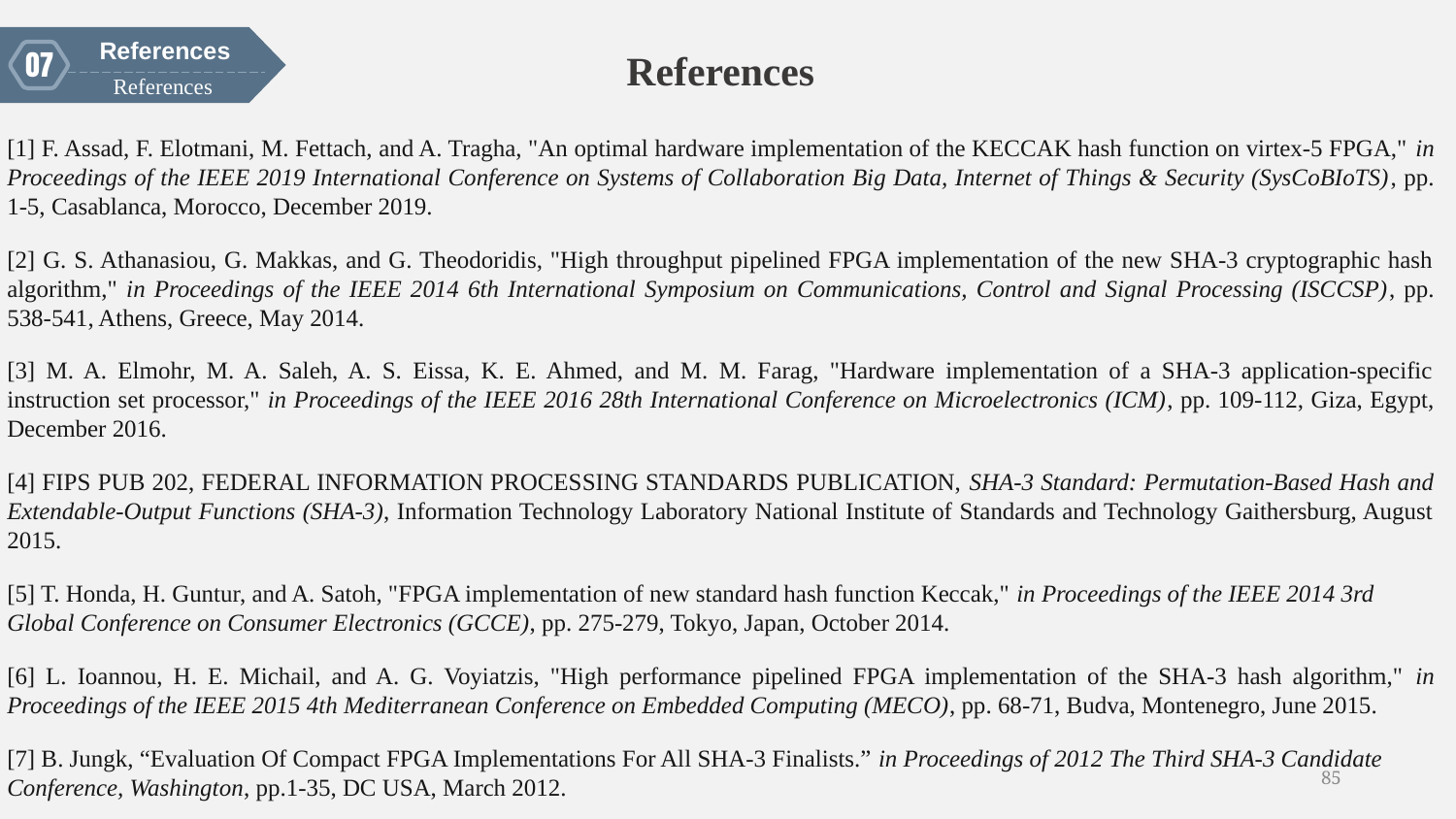

References

07
References
References
[1] F. Assad, F. Elotmani, M. Fettach, and A. Tragha, "An optimal hardware implementation of the KECCAK hash function on virtex-5 FPGA," in Proceedings of the IEEE 2019 International Conference on Systems of Collaboration Big Data, Internet of Things & Security (SysCoBIoTS), pp. 1-5, Casablanca, Morocco, December 2019.
[2] G. S. Athanasiou, G. Makkas, and G. Theodoridis, "High throughput pipelined FPGA implementation of the new SHA-3 cryptographic hash algorithm," in Proceedings of the IEEE 2014 6th International Symposium on Communications, Control and Signal Processing (ISCCSP), pp. 538-541, Athens, Greece, May 2014.
[3] M. A. Elmohr, M. A. Saleh, A. S. Eissa, K. E. Ahmed, and M. M. Farag, "Hardware implementation of a SHA-3 application-specific instruction set processor," in Proceedings of the IEEE 2016 28th International Conference on Microelectronics (ICM), pp. 109-112, Giza, Egypt, December 2016.
[4] FIPS PUB 202, FEDERAL INFORMATION PROCESSING STANDARDS PUBLICATION, SHA-3 Standard: Permutation-Based Hash and Extendable-Output Functions (SHA-3), Information Technology Laboratory National Institute of Standards and Technology Gaithersburg, August 2015.
[5] T. Honda, H. Guntur, and A. Satoh, "FPGA implementation of new standard hash function Keccak," in Proceedings of the IEEE 2014 3rd Global Conference on Consumer Electronics (GCCE), pp. 275-279, Tokyo, Japan, October 2014.
[6] L. Ioannou, H. E. Michail, and A. G. Voyiatzis, "High performance pipelined FPGA implementation of the SHA-3 hash algorithm," in Proceedings of the IEEE 2015 4th Mediterranean Conference on Embedded Computing (MECO), pp. 68-71, Budva, Montenegro, June 2015.
[7] B. Jungk, “Evaluation Of Compact FPGA Implementations For All SHA-3 Finalists.” in Proceedings of 2012 The Third SHA-3 Candidate Conference, Washington, pp.1-35, DC USA, March 2012.
85